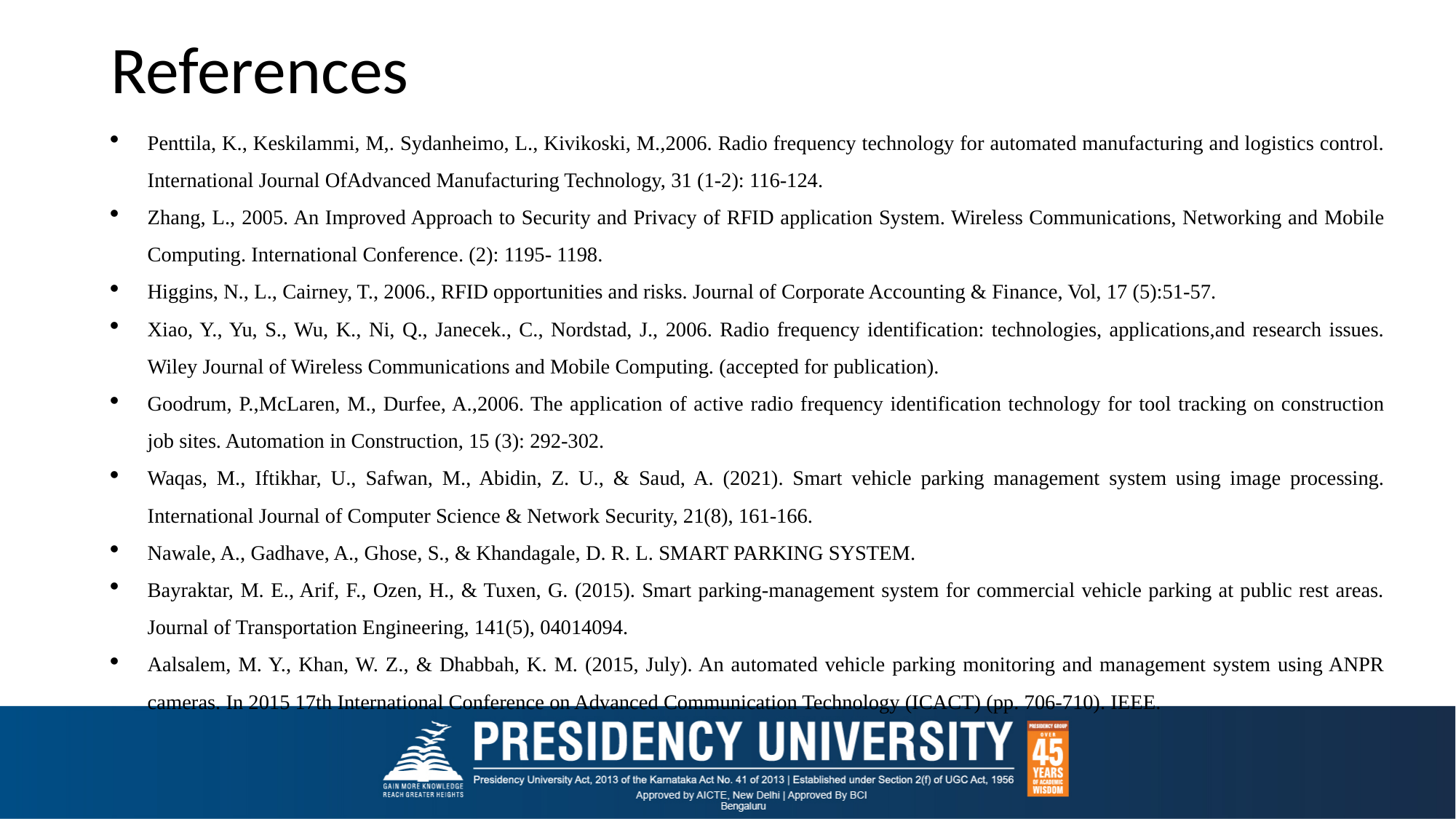

# References
Penttila, K., Keskilammi, M,. Sydanheimo, L., Kivikoski, M.,2006. Radio frequency technology for automated manufacturing and logistics control. International Journal OfAdvanced Manufacturing Technology, 31 (1-2): 116-124.
Zhang, L., 2005. An Improved Approach to Security and Privacy of RFID application System. Wireless Communications, Networking and Mobile Computing. International Conference. (2): 1195- 1198.
Higgins, N., L., Cairney, T., 2006., RFID opportunities and risks. Journal of Corporate Accounting & Finance, Vol, 17 (5):51-57.
Xiao, Y., Yu, S., Wu, K., Ni, Q., Janecek., C., Nordstad, J., 2006. Radio frequency identification: technologies, applications,and research issues. Wiley Journal of Wireless Communications and Mobile Computing. (accepted for publication).
Goodrum, P.,McLaren, M., Durfee, A.,2006. The application of active radio frequency identification technology for tool tracking on construction job sites. Automation in Construction, 15 (3): 292-302.
Waqas, M., Iftikhar, U., Safwan, M., Abidin, Z. U., & Saud, A. (2021). Smart vehicle parking management system using image processing. International Journal of Computer Science & Network Security, 21(8), 161-166.
Nawale, A., Gadhave, A., Ghose, S., & Khandagale, D. R. L. SMART PARKING SYSTEM.
Bayraktar, M. E., Arif, F., Ozen, H., & Tuxen, G. (2015). Smart parking-management system for commercial vehicle parking at public rest areas. Journal of Transportation Engineering, 141(5), 04014094.
Aalsalem, M. Y., Khan, W. Z., & Dhabbah, K. M. (2015, July). An automated vehicle parking monitoring and management system using ANPR cameras. In 2015 17th International Conference on Advanced Communication Technology (ICACT) (pp. 706-710). IEEE.